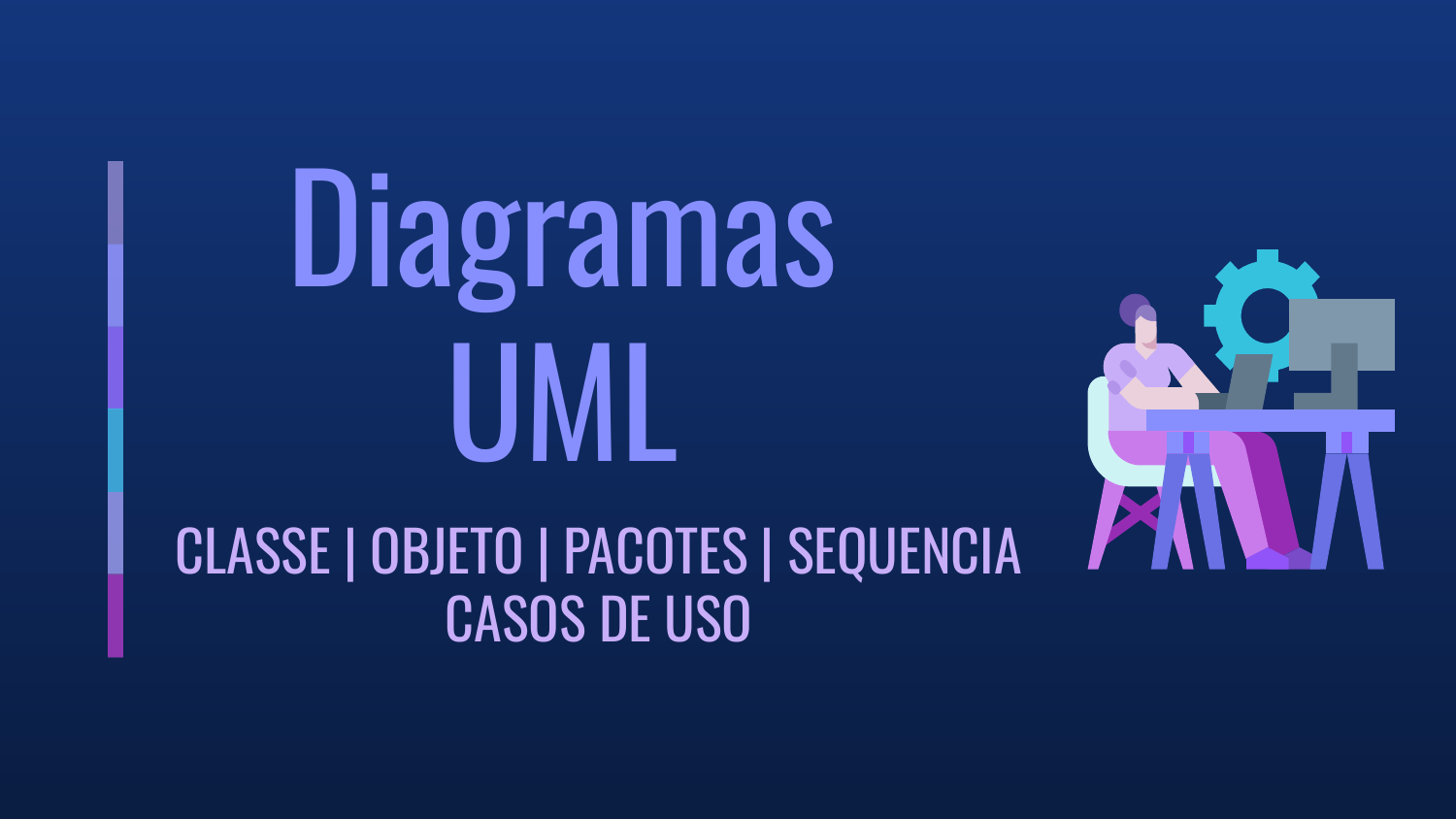

# Diagramas UML

CLASSE | OBJETO | PACOTES | SEQUENCIA
CASOS DE USO